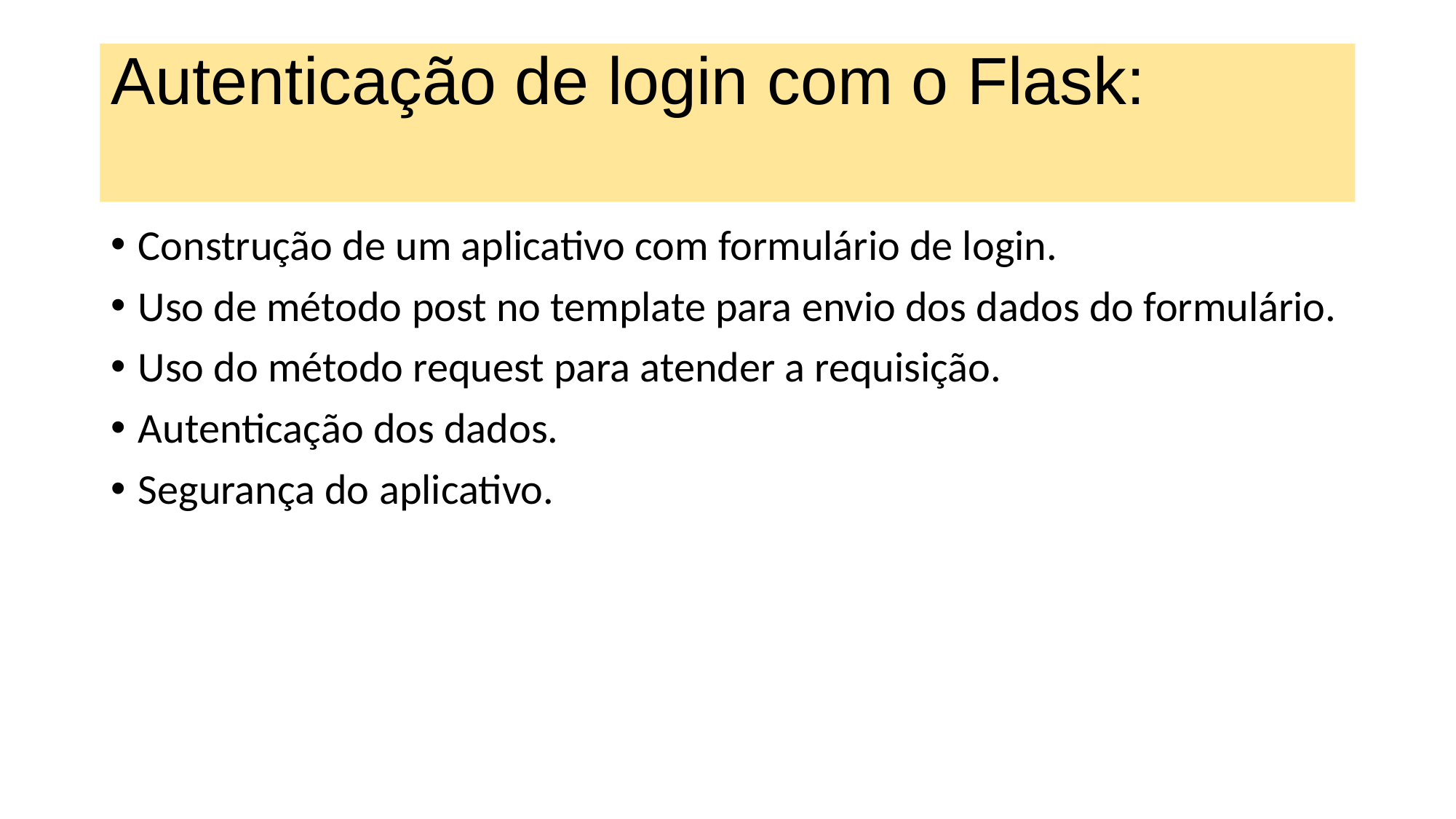

# Autenticação de login com o Flask:
Construção de um aplicativo com formulário de login.
Uso de método post no template para envio dos dados do formulário.
Uso do método request para atender a requisição.
Autenticação dos dados.
Segurança do aplicativo.